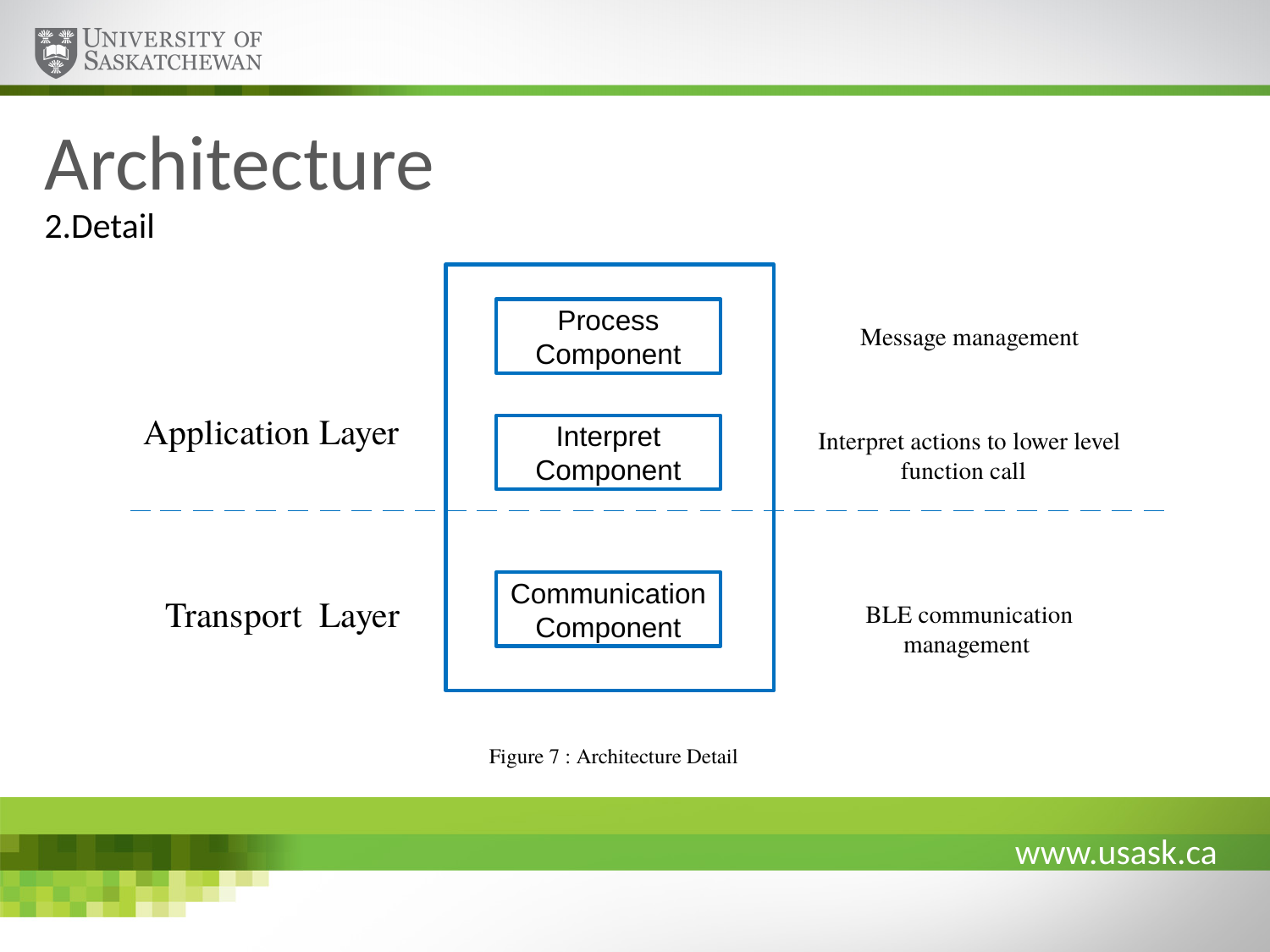

# Architecture
2.Detail

Process Component
Message management
Application Layer
Interpret
Component
Interpret actions to lower level function call
Communication
Component
Transport  Layer
BLE communication management
Figure 7 : Architecture Detail